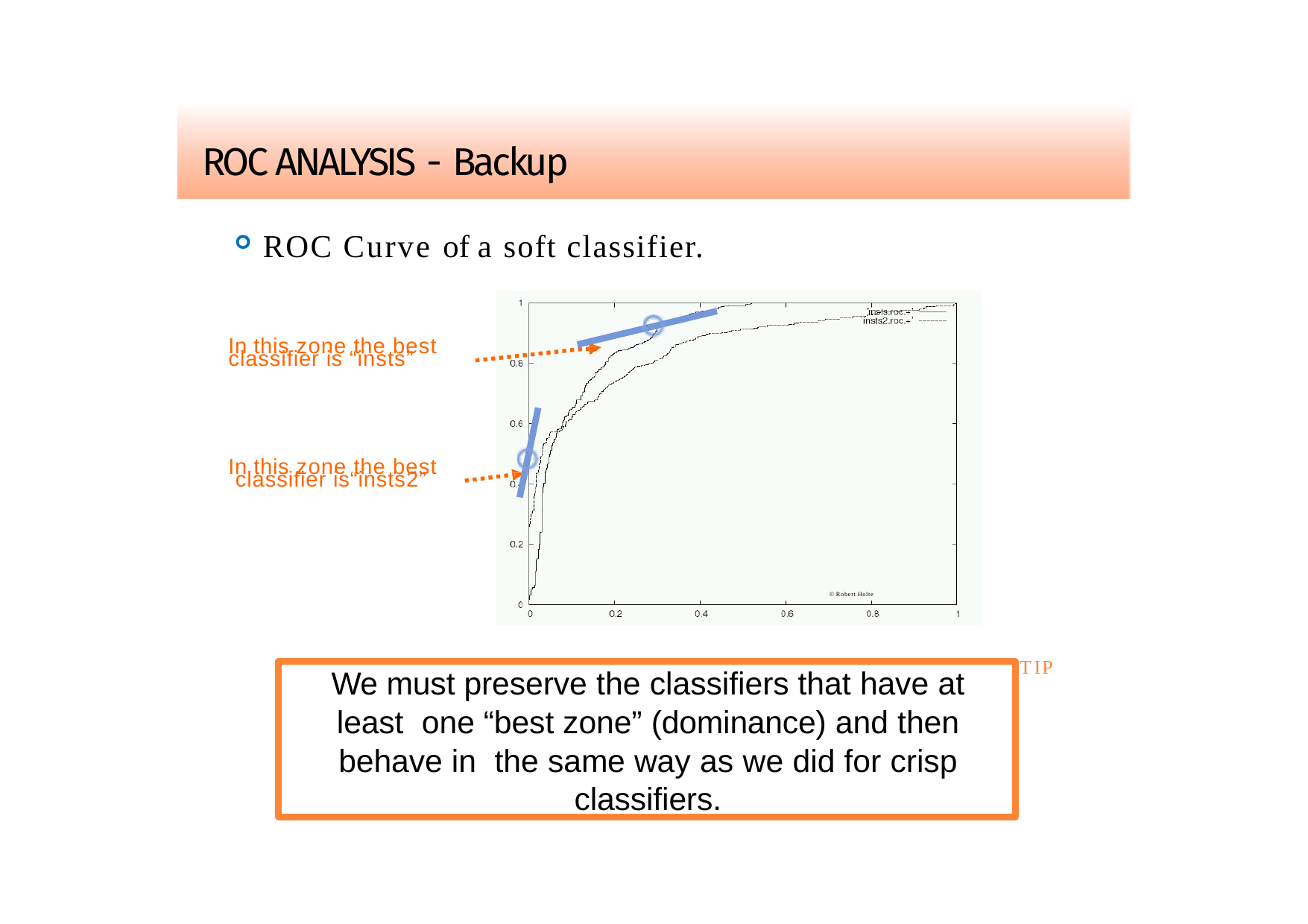

# ROC ANALYSIS - Backup
ROC Curve of a soft classifier.

In this zone the best  classifier is “insts”

In this zone the best  classifier is“insts2”

© Robert Holte
TIP
We must preserve the classifiers that have at least  one “best zone” (dominance) and then behave in  the same way as we did for crisp classifiers.